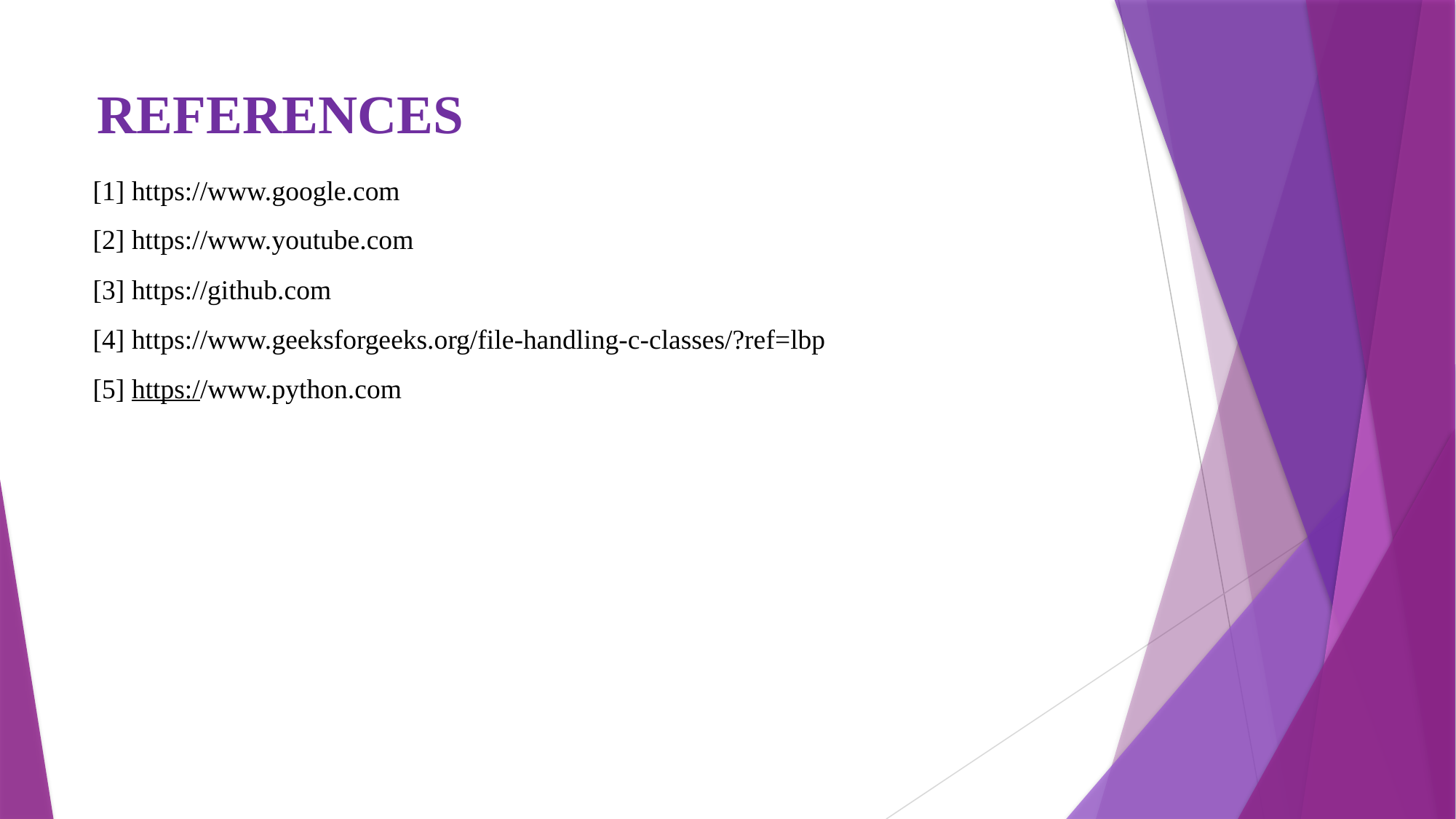

REFERENCES
[1] https://www.google.com
[2] https://www.youtube.com
[3] https://github.com
[4] https://www.geeksforgeeks.org/file-handling-c-classes/?ref=lbp
[5] https://www.python.com